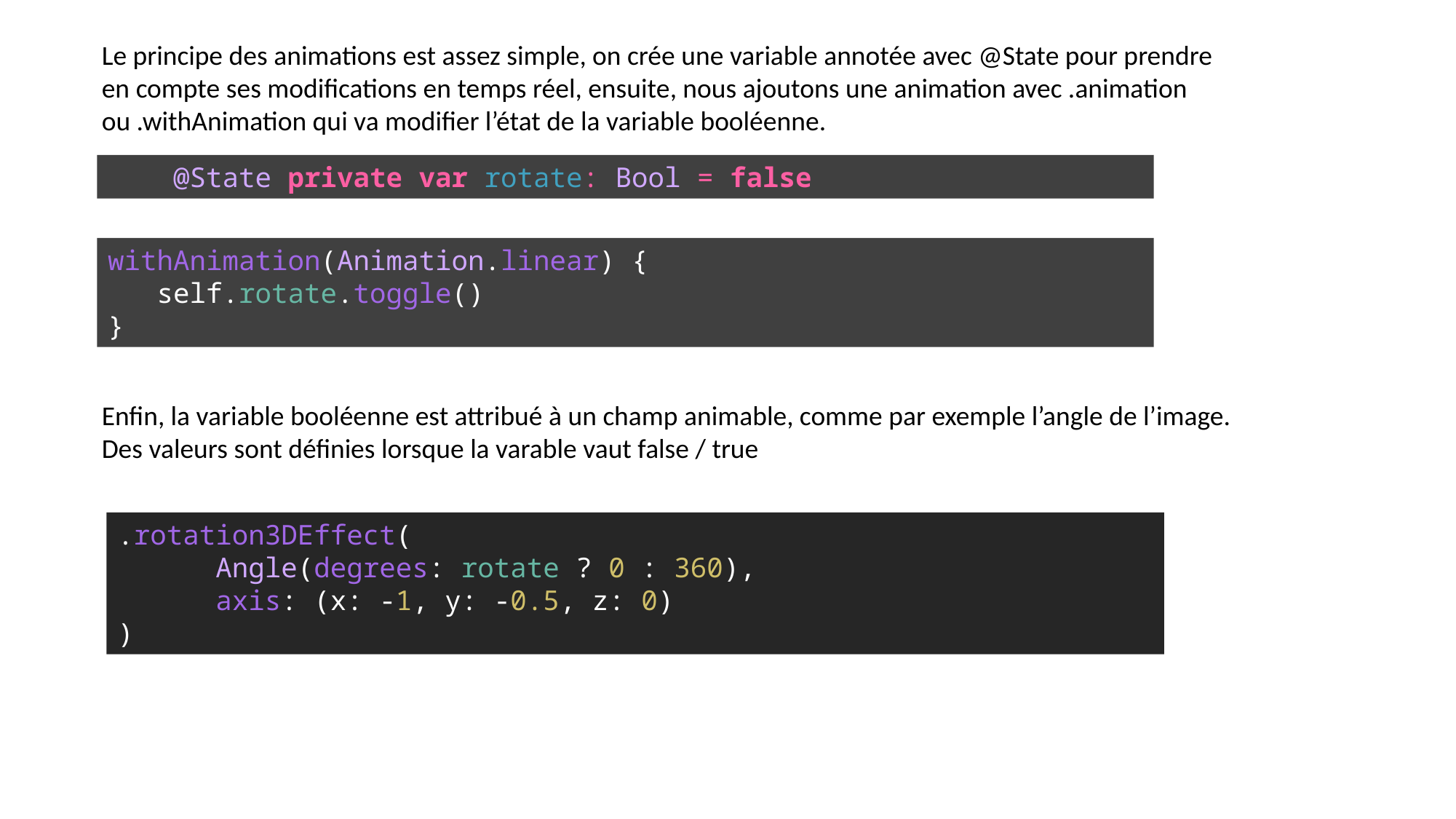

Le principe des animations est assez simple, on crée une variable annotée avec @State pour prendre en compte ses modifications en temps réel, ensuite, nous ajoutons une animation avec .animation ou .withAnimation qui va modifier l’état de la variable booléenne.

Enfin, la variable booléenne est attribué à un champ animable, comme par exemple l’angle de l’image. Des valeurs sont définies lorsque la varable vaut false / true
    @State private var rotate: Bool = false
withAnimation(Animation.linear) {
   self.rotate.toggle()
}
.rotation3DEffect(
      Angle(degrees: rotate ? 0 : 360),
      axis: (x: -1, y: -0.5, z: 0)
)